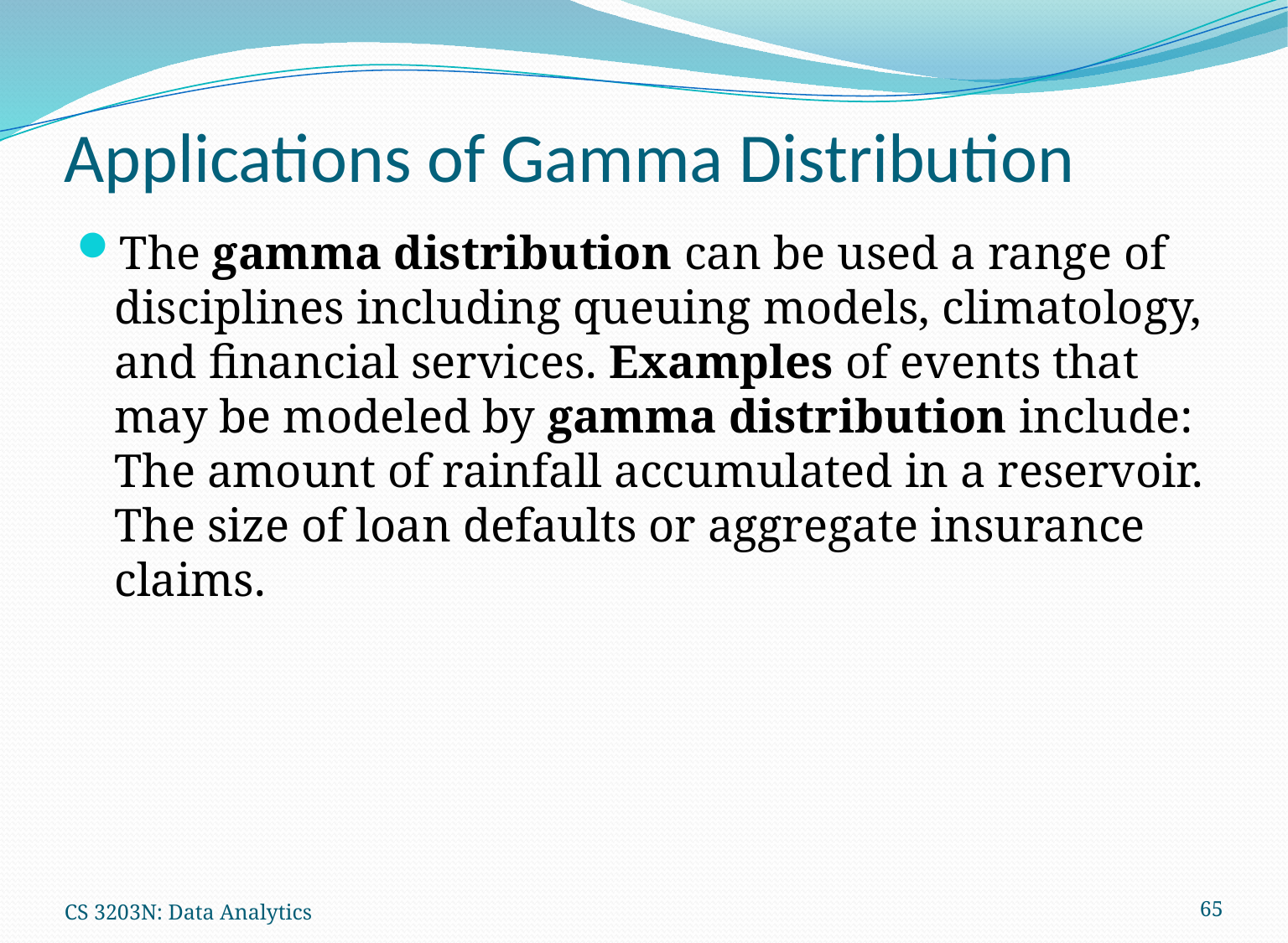

# Applications of Gamma Distribution
The gamma distribution can be used a range of disciplines including queuing models, climatology, and financial services. Examples of events that may be modeled by gamma distribution include: The amount of rainfall accumulated in a reservoir. The size of loan defaults or aggregate insurance claims.
CS 3203N: Data Analytics
65